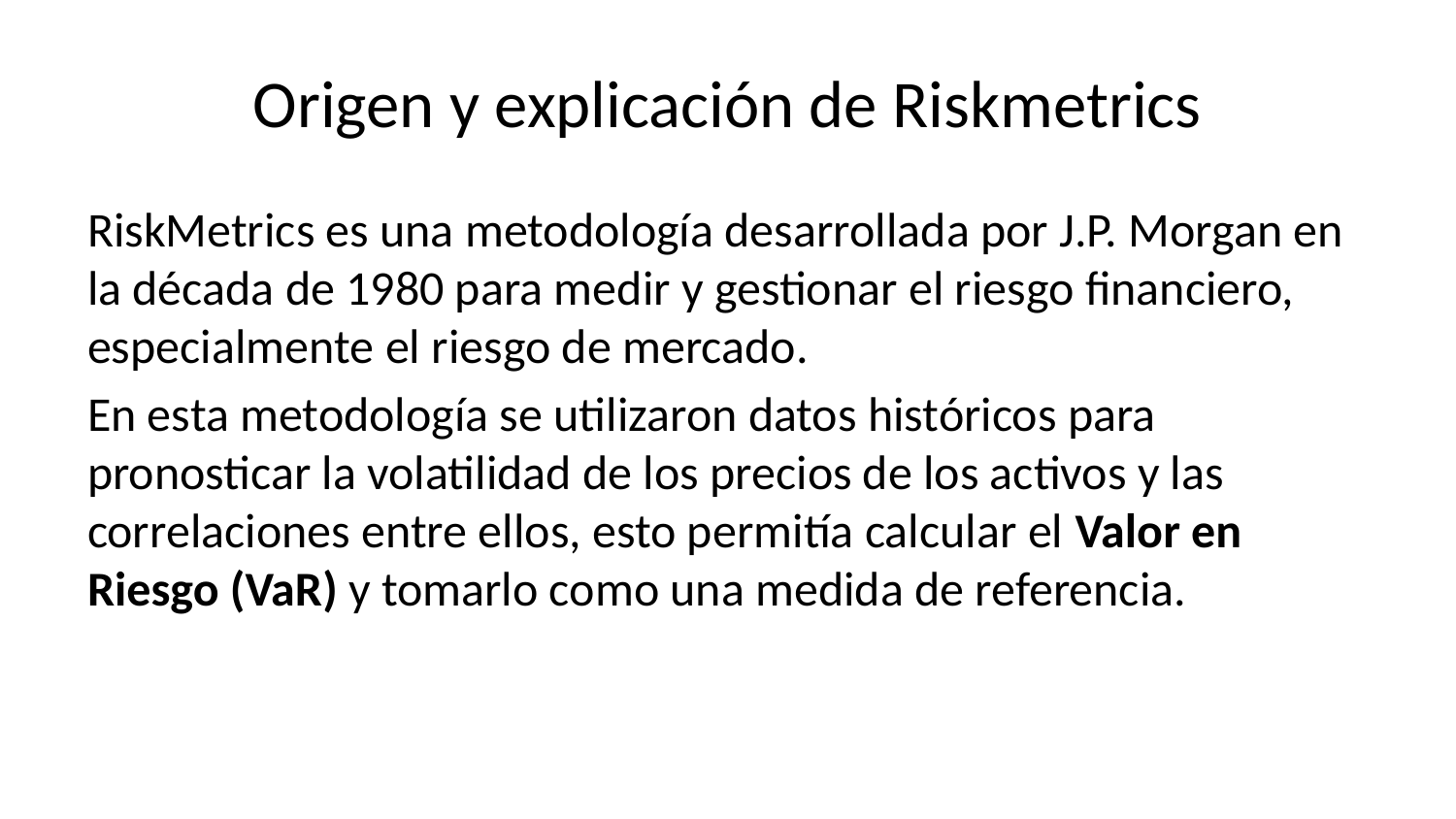

# Origen y explicación de Riskmetrics
RiskMetrics es una metodología desarrollada por J.P. Morgan en la década de 1980 para medir y gestionar el riesgo financiero, especialmente el riesgo de mercado.
En esta metodología se utilizaron datos históricos para pronosticar la volatilidad de los precios de los activos y las correlaciones entre ellos, esto permitía calcular el Valor en Riesgo (VaR) y tomarlo como una medida de referencia.